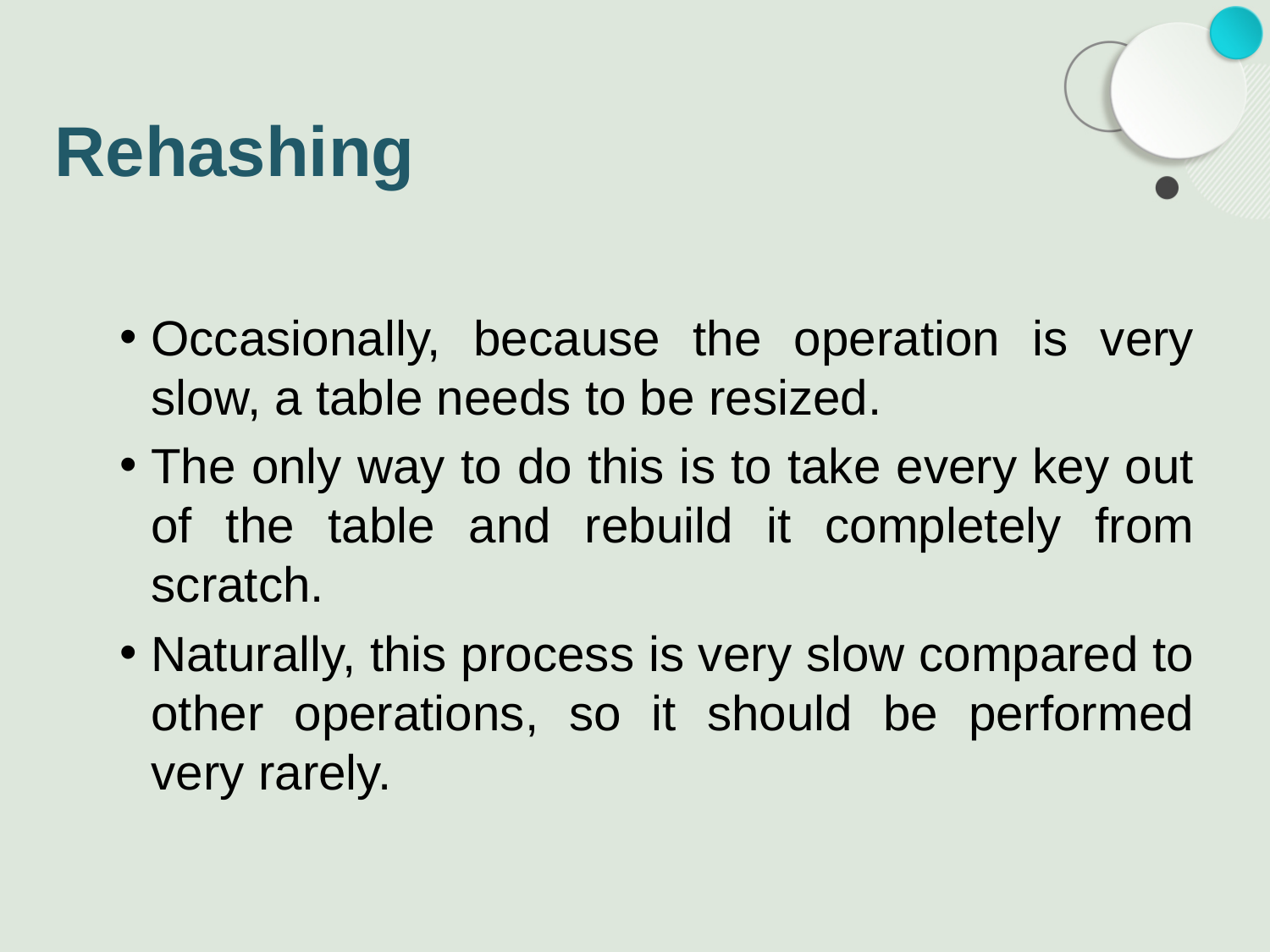

# Rehashing
Occasionally, because the operation is very slow, a table needs to be resized.
The only way to do this is to take every key out of the table and rebuild it completely from scratch.
Naturally, this process is very slow compared to other operations, so it should be performed very rarely.